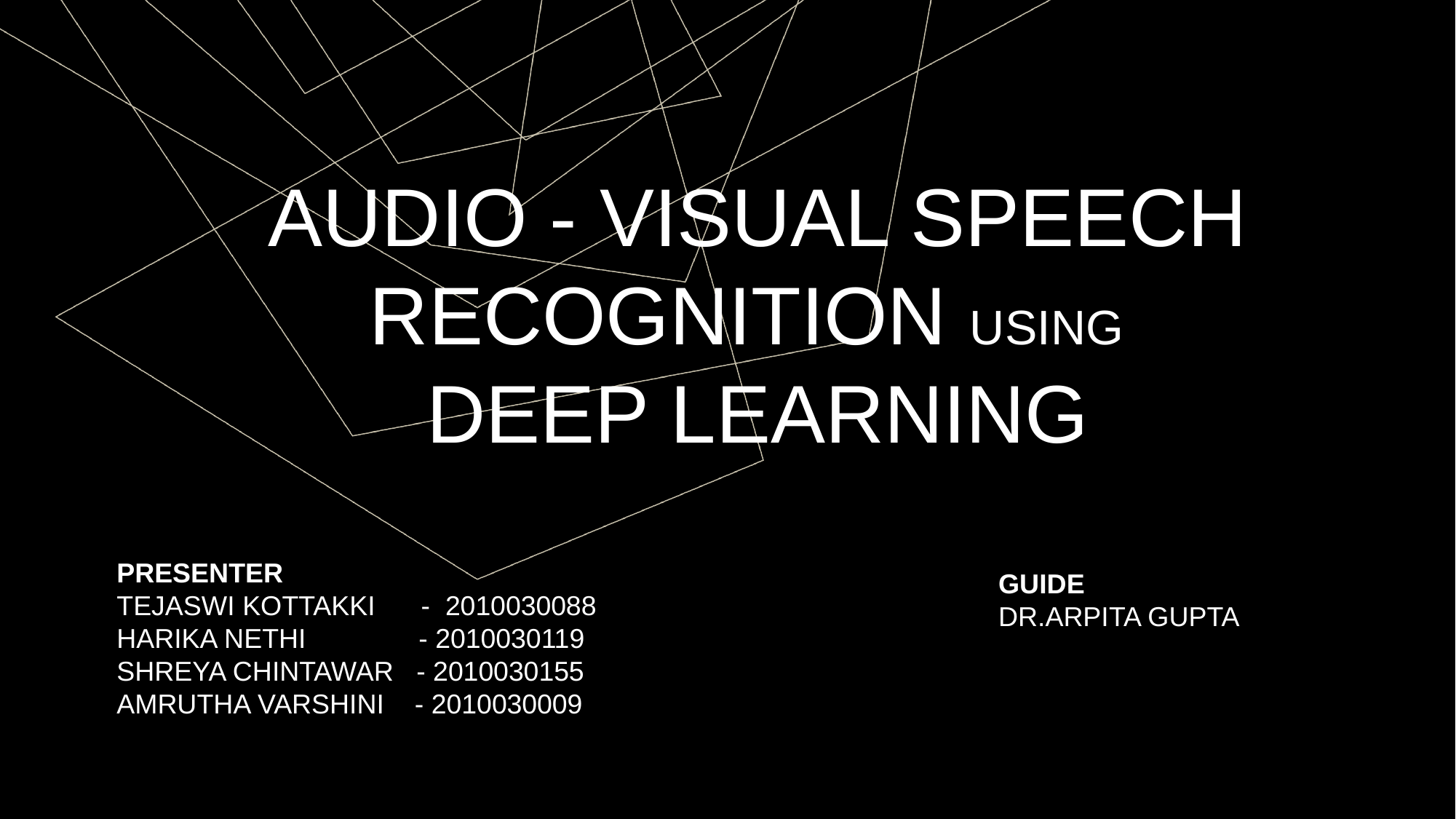

AUDIO - VISUAL SPEECH RECOGNITION USING
DEEP LEARNING
PRESENTER
TEJASWI KOTTAKKI      -  2010030088
HARIKA NETHI	           - 2010030119
SHREYA CHINTAWAR   - 2010030155
AMRUTHA VARSHINI    - 2010030009

GUIDE
DR.ARPITA GUPTA